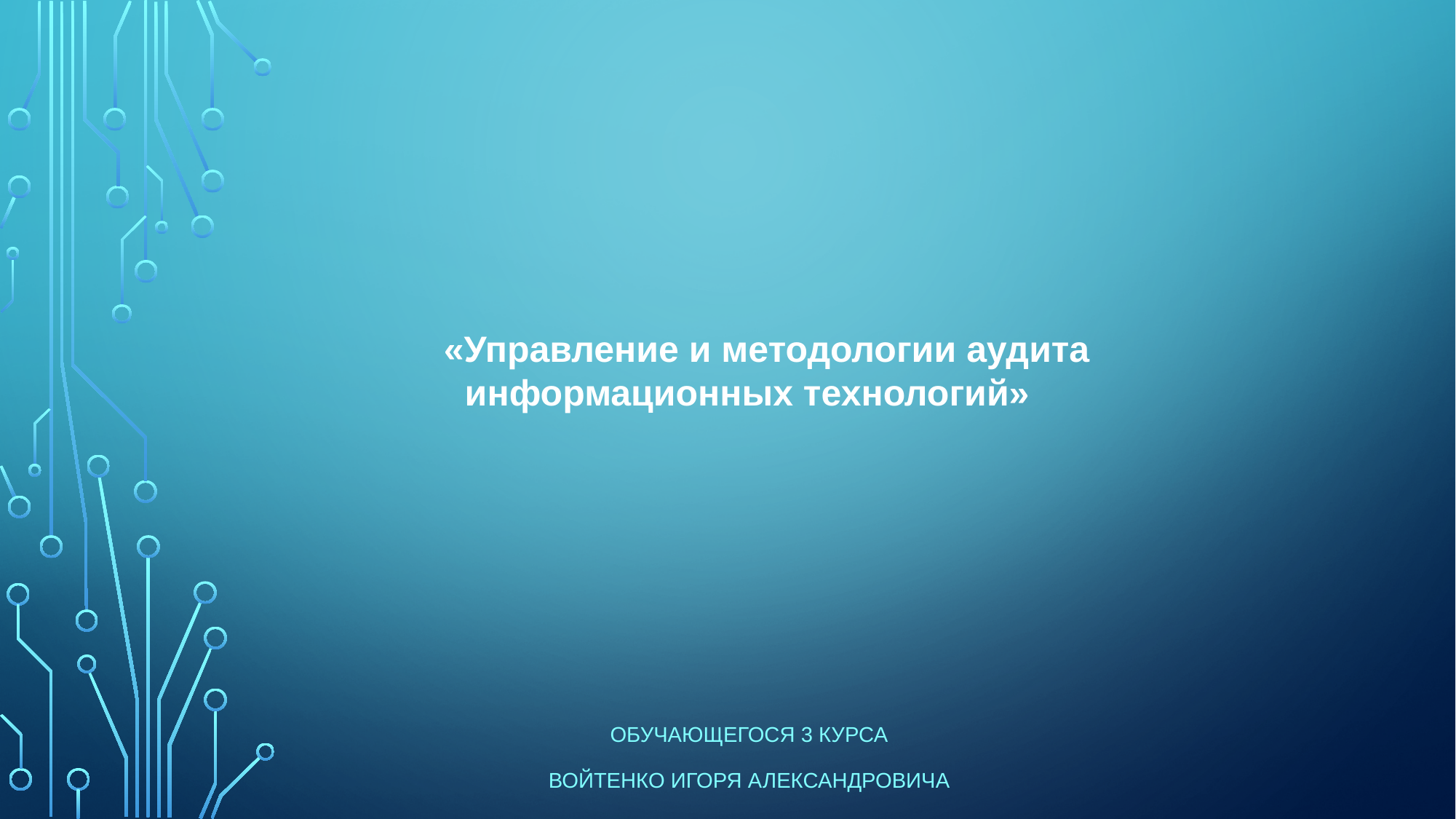

«Управление и методологии аудита информационных технологий»
Обучающегося 3 курса
Войтенко Игоря Александровича